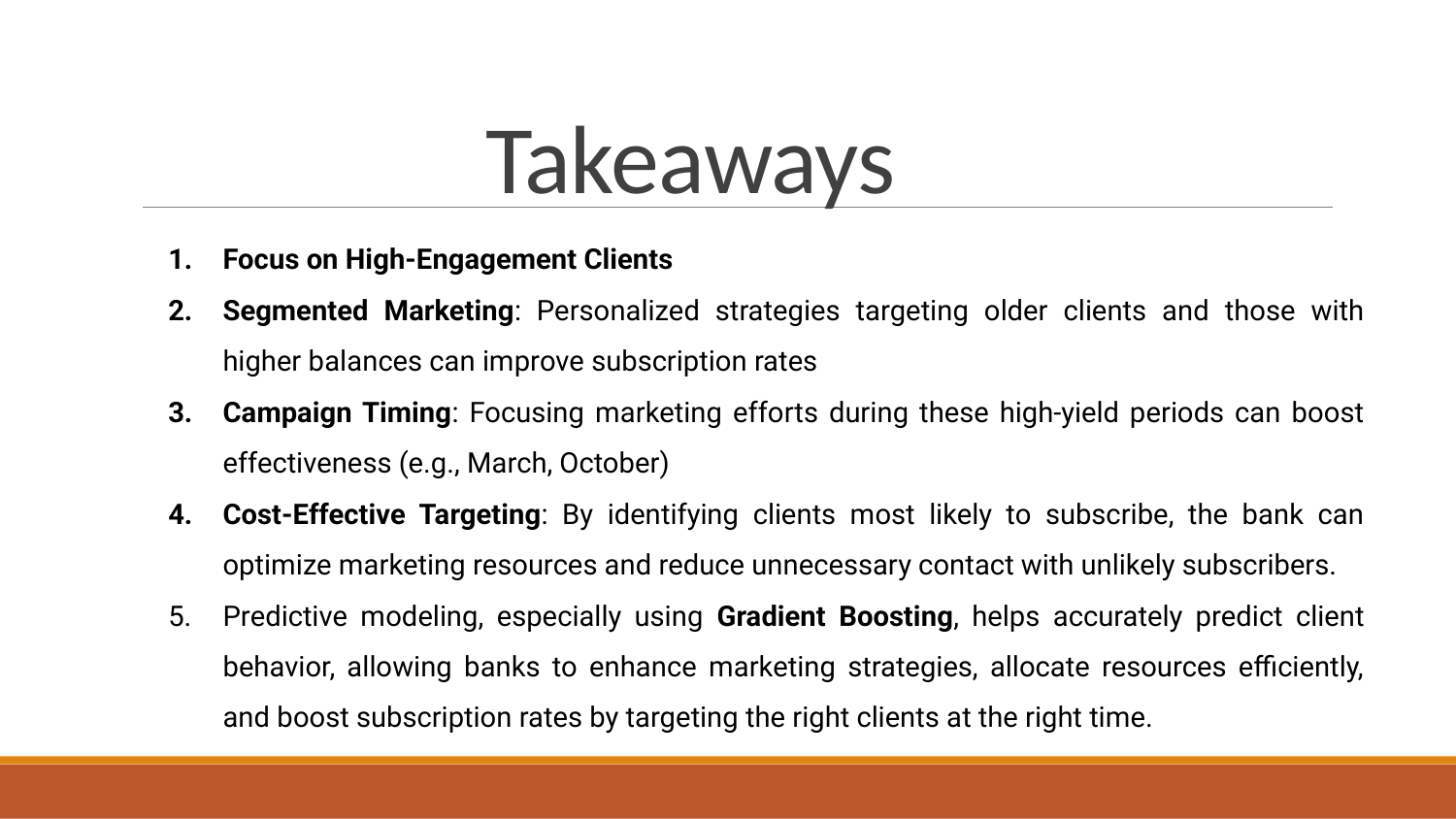

# Takeaways
Focus on High-Engagement Clients
Segmented Marketing: Personalized strategies targeting older clients and those with higher balances can improve subscription rates
Campaign Timing: Focusing marketing efforts during these high-yield periods can boost effectiveness (e.g., March, October)
Cost-Effective Targeting: By identifying clients most likely to subscribe, the bank can optimize marketing resources and reduce unnecessary contact with unlikely subscribers.
Predictive modeling, especially using Gradient Boosting, helps accurately predict client behavior, allowing banks to enhance marketing strategies, allocate resources efficiently, and boost subscription rates by targeting the right clients at the right time.